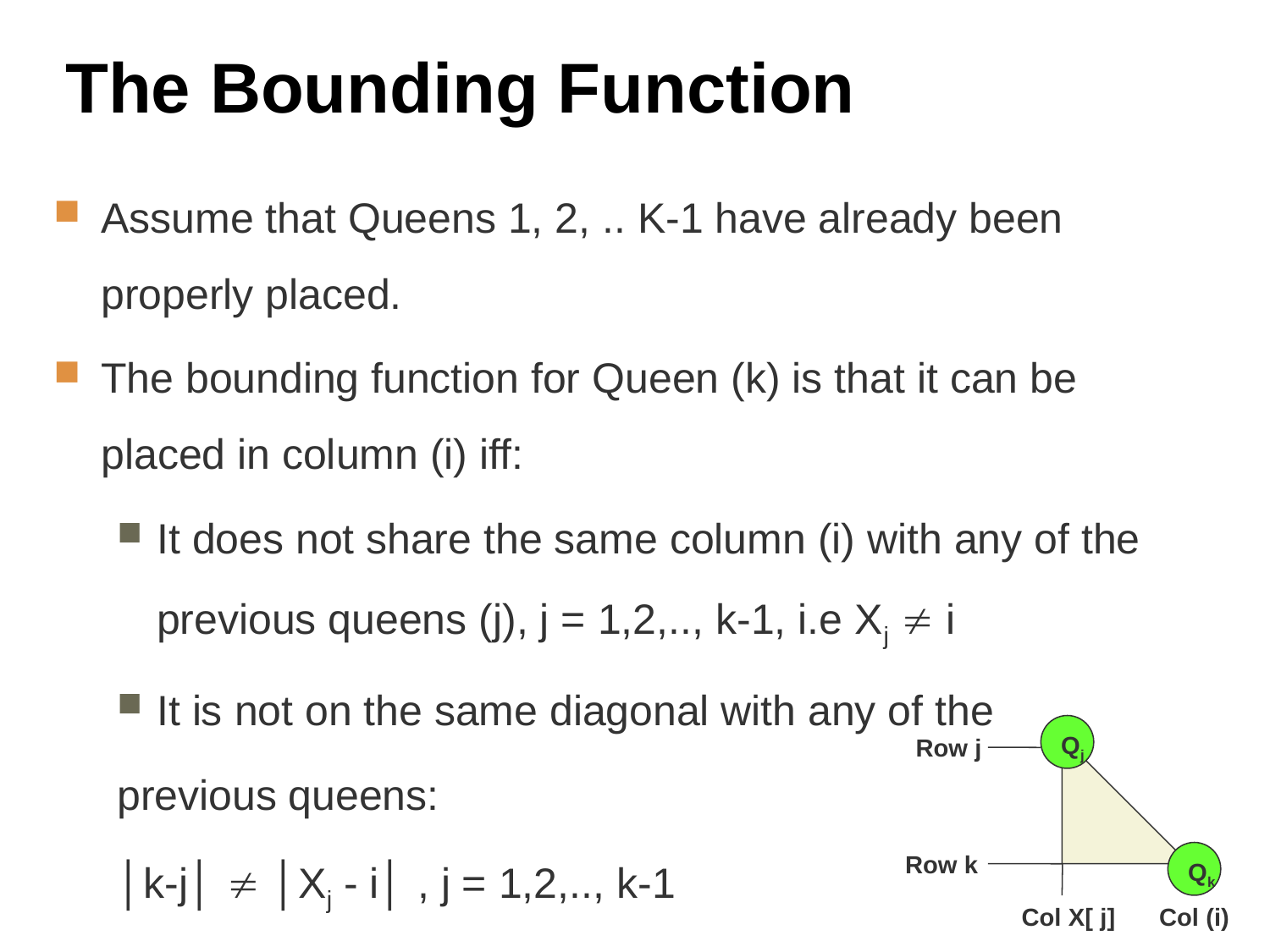

# The Bounding Function
Assume that Queens 1, 2, .. K-1 have already been properly placed.
The bounding function for Queen (k) is that it can be placed in column (i) iff:
It does not share the same column (i) with any of the previous queens (j), j = 1,2,.., k-1, i.e Xj ≠ i
It is not on the same diagonal with any of the
previous queens:
│k-j│ ≠ │Xj - i│ , j = 1,2,.., k-1
Qj
Row j

Row k
Qk
Col X[ j]
Col (i)